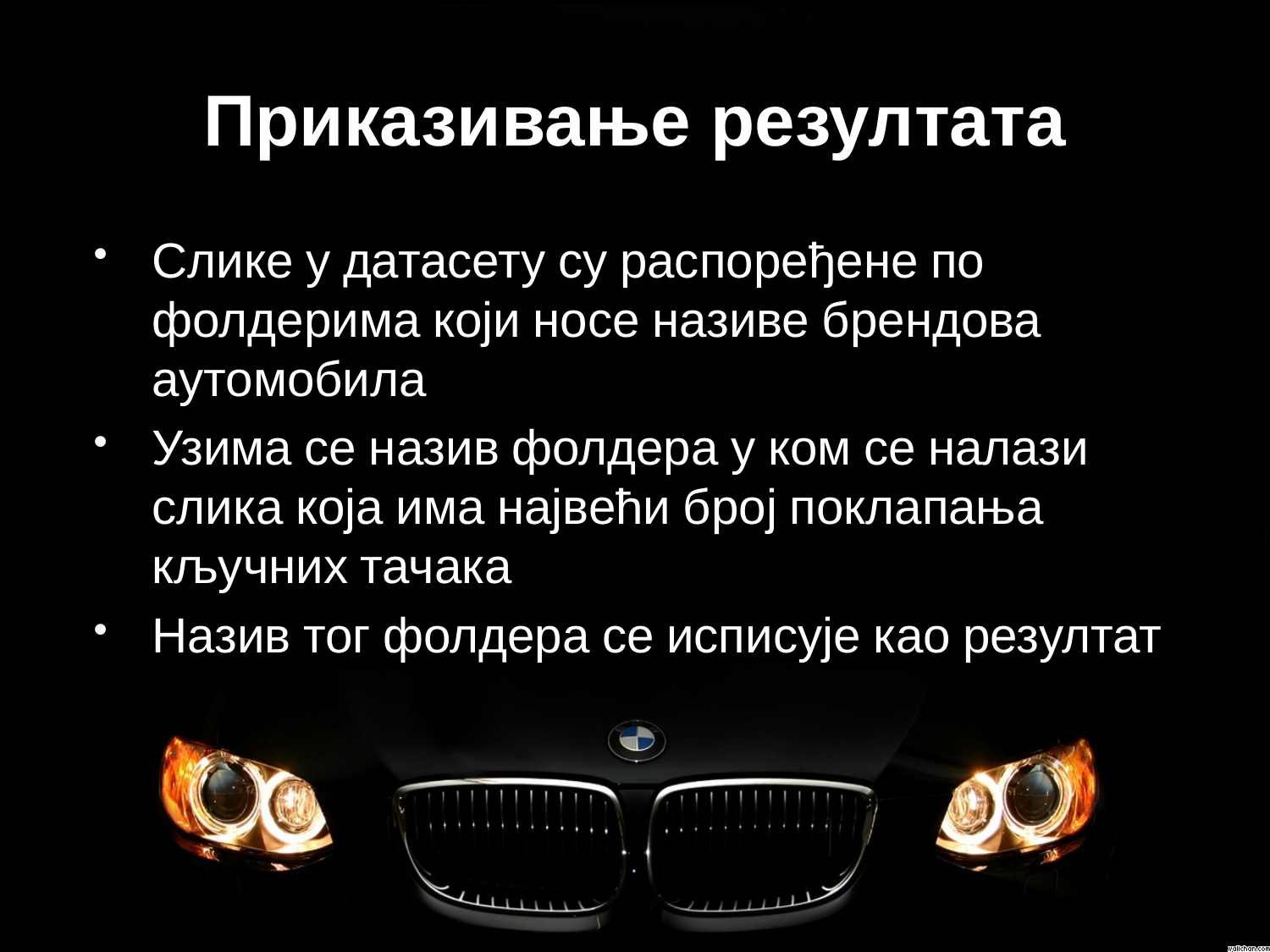

# Приказивање резултата
Слике у датасету су распоређене по фолдерима који носе називе брендова аутомобила
Узима се назив фолдера у ком се налази слика која има највећи број поклапања кључних тачака
Назив тог фолдера се исписује као резултат